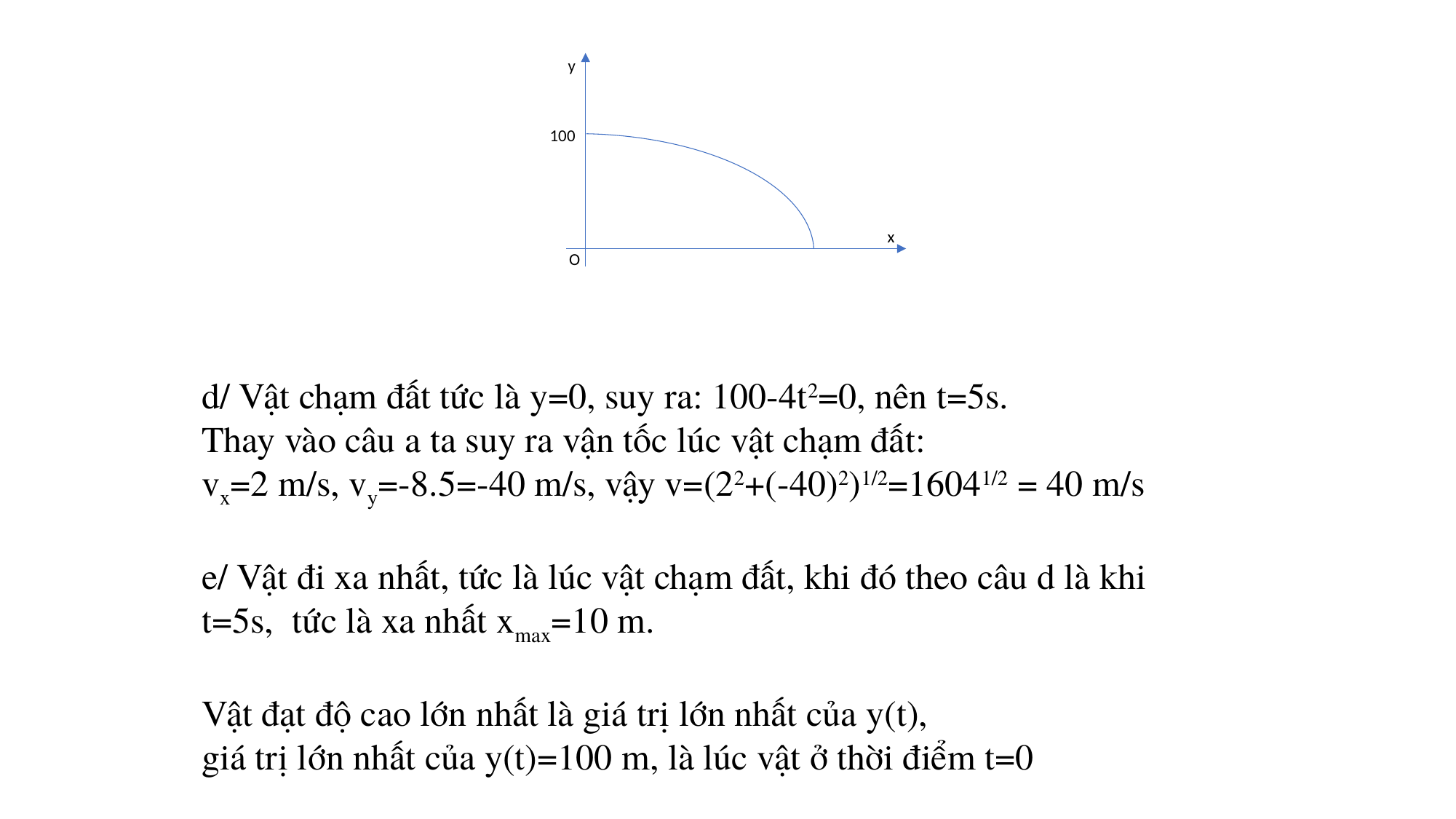

y
100

x
O
d/ Vật chạm đất tức là y=0, suy ra: 100-4t2=0, nên t=5s.
Thay vào câu a ta suy ra vận tốc lúc vật chạm đất:
vx=2 m/s, vy=-8.5=-40 m/s, vậy v=(22+(-40)2)1/2=16041/2 = 40 m/s

e/ Vật đi xa nhất, tức là lúc vật chạm đất, khi đó theo câu d là khi t=5s,  tức là xa nhất xmax=10 m.
Vật đạt độ cao lớn nhất là giá trị lớn nhất của y(t),
giá trị lớn nhất của y(t)=100 m, là lúc vật ở thời điểm t=0